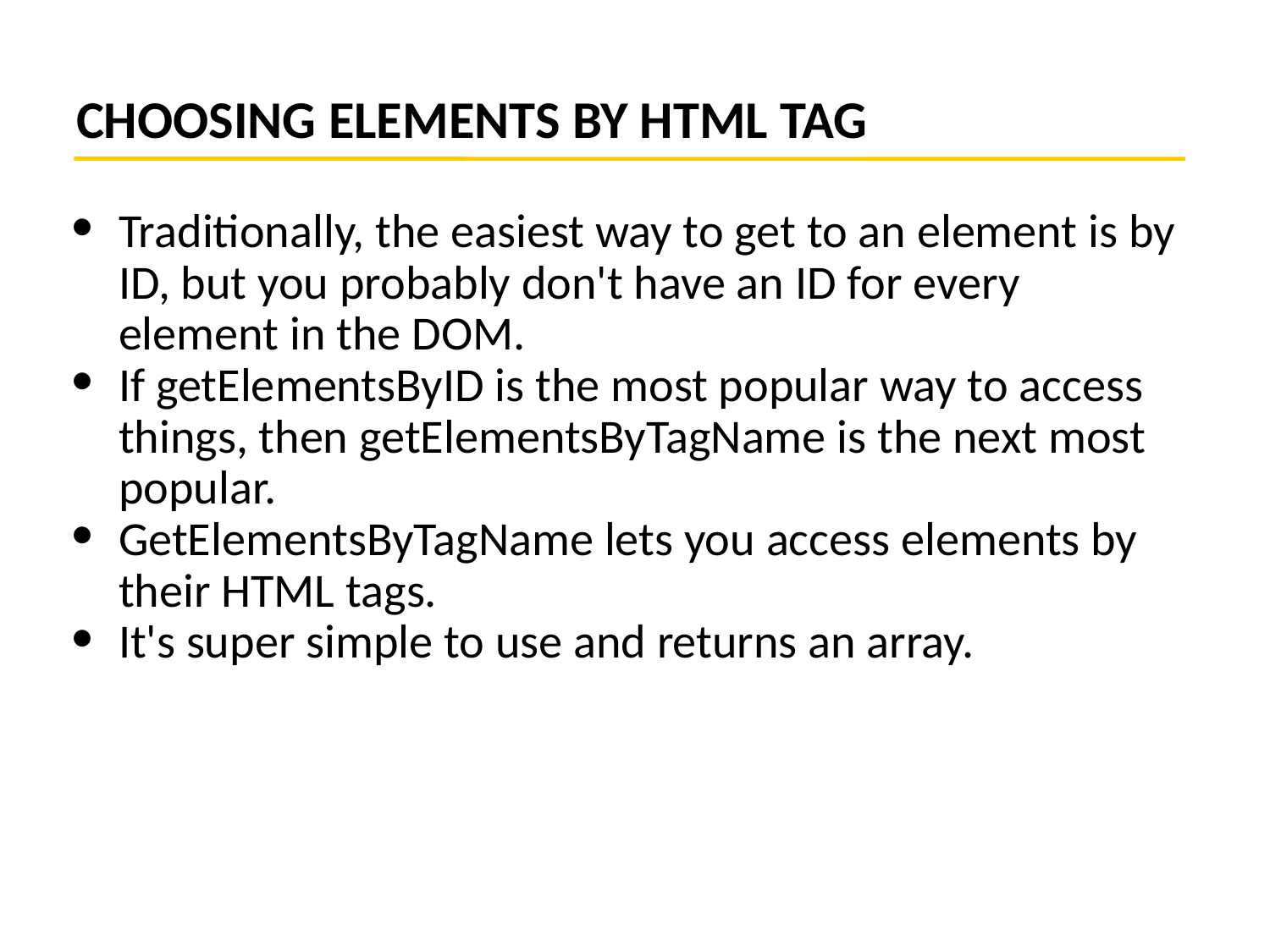

# CHOOSING ELEMENTS BY HTML TAG
Traditionally, the easiest way to get to an element is by ID, but you probably don't have an ID for every element in the DOM.
If getElementsByID is the most popular way to access things, then getElementsByTagName is the next most popular.
GetElementsByTagName lets you access elements by their HTML tags.
It's super simple to use and returns an array.